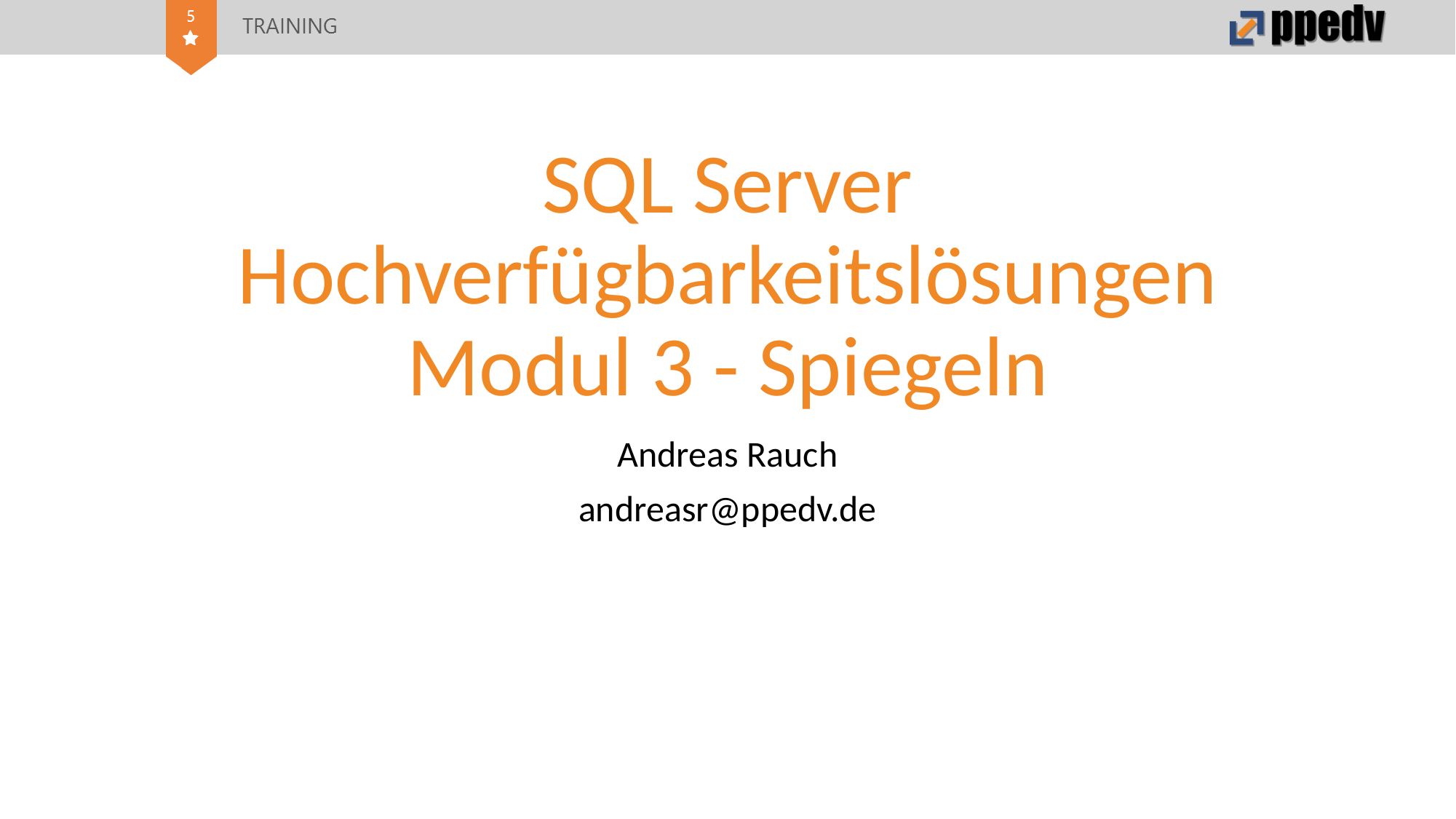

# SQL Server Hochverfügbarkeitslösungen Modul 3 - Spiegeln
Andreas Rauch
andreasr@ppedv.de